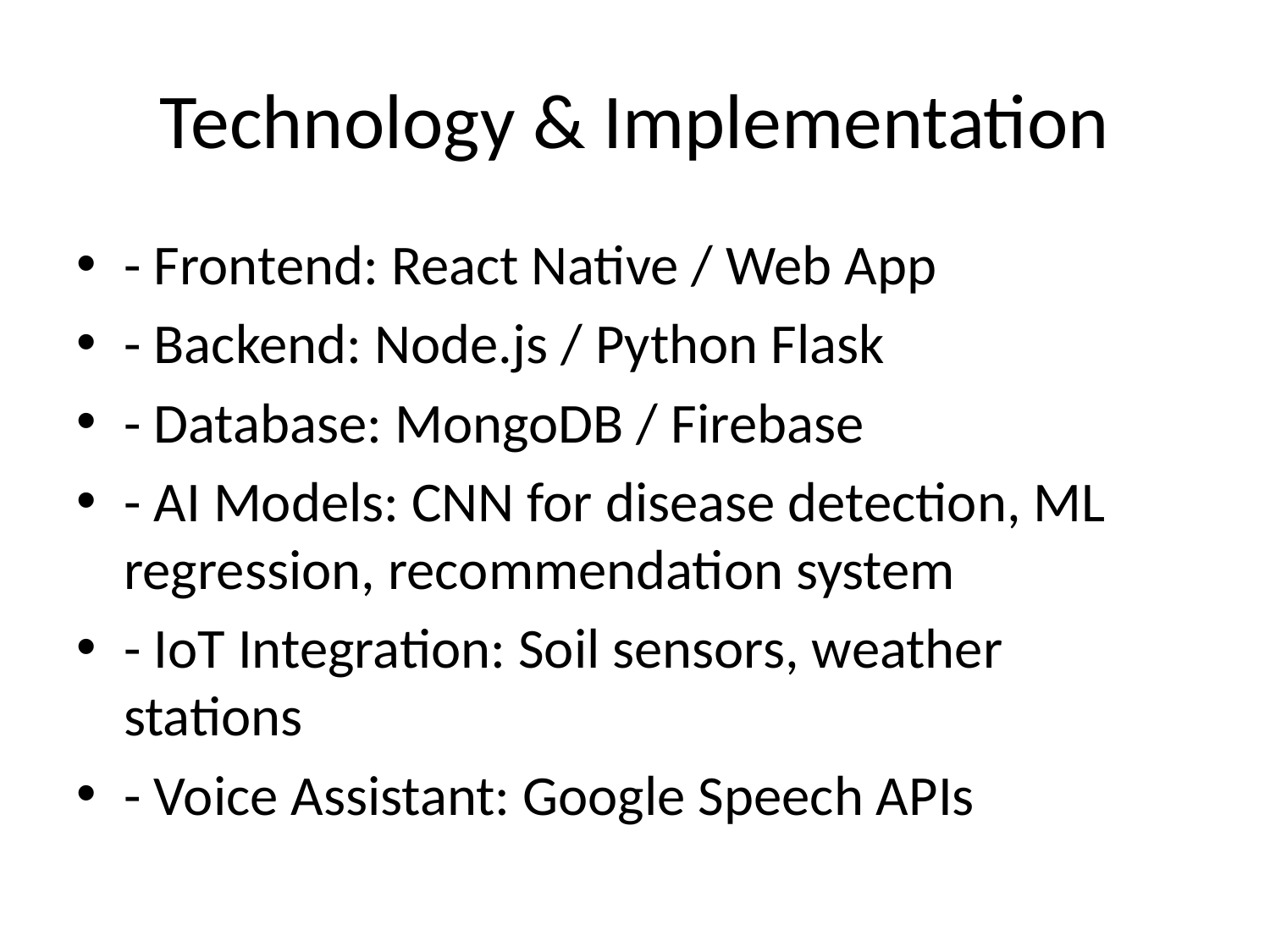

# Technology & Implementation
- Frontend: React Native / Web App
- Backend: Node.js / Python Flask
- Database: MongoDB / Firebase
- AI Models: CNN for disease detection, ML regression, recommendation system
- IoT Integration: Soil sensors, weather stations
- Voice Assistant: Google Speech APIs